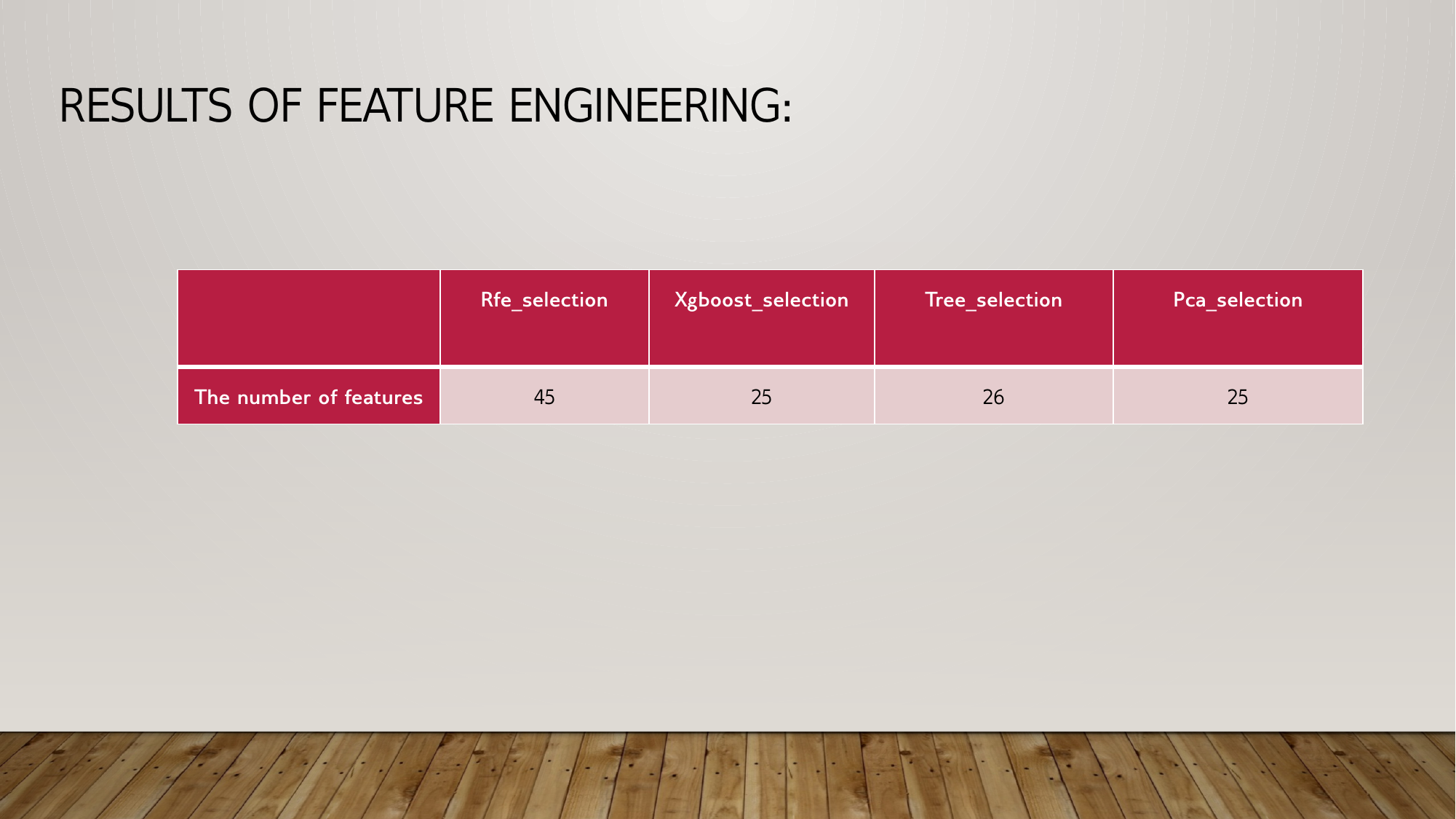

Results of feature engineering:
|  | Rfe\_selection | Xgboost\_selection | Tree\_selection | Pca\_selection |
| --- | --- | --- | --- | --- |
| The number of features | 45 | 25 | 26 | 25 |